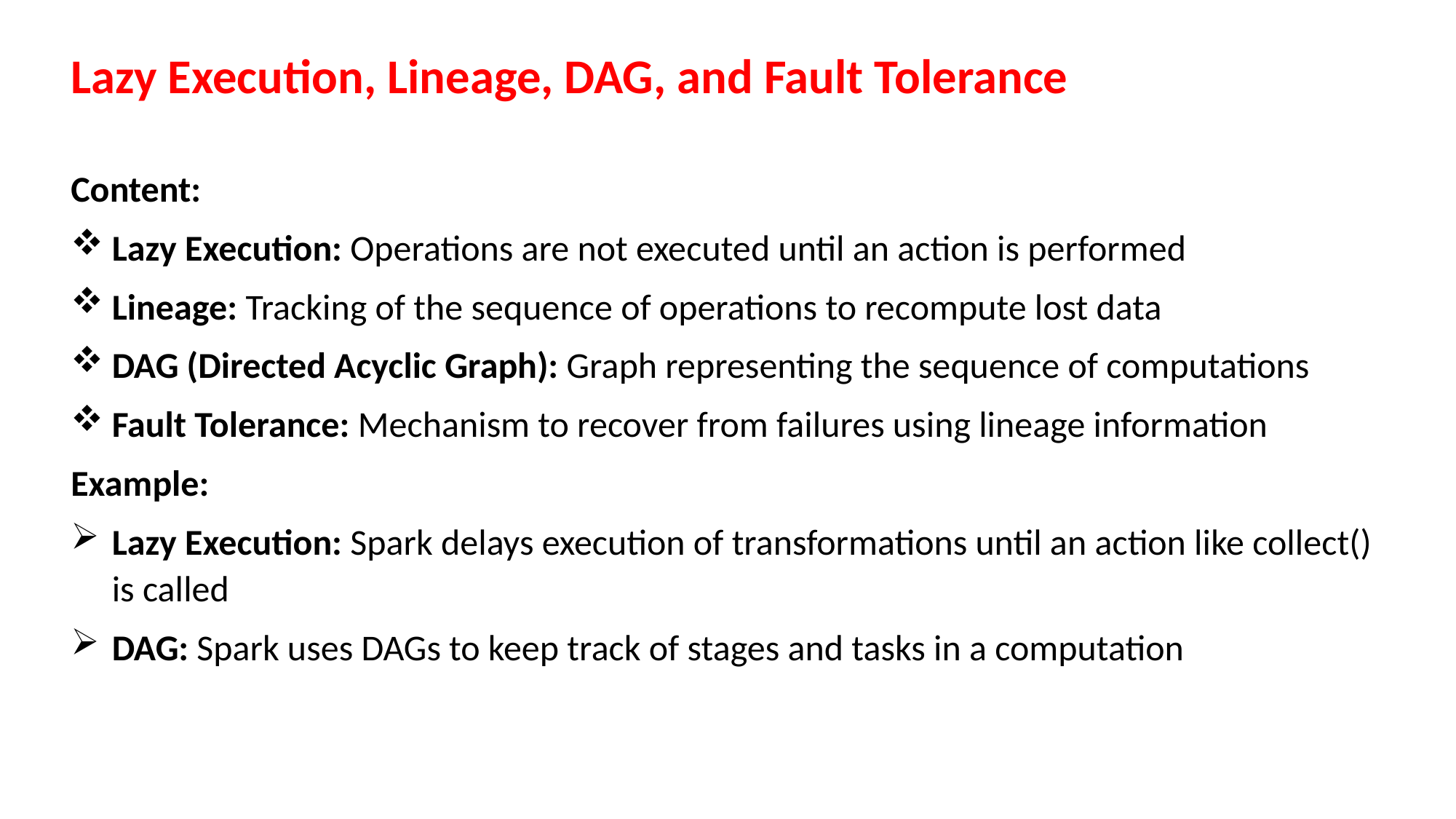

Lazy Execution, Lineage, DAG, and Fault Tolerance
Content:
Lazy Execution: Operations are not executed until an action is performed
Lineage: Tracking of the sequence of operations to recompute lost data
DAG (Directed Acyclic Graph): Graph representing the sequence of computations
Fault Tolerance: Mechanism to recover from failures using lineage information
Example:
Lazy Execution: Spark delays execution of transformations until an action like collect() is called
DAG: Spark uses DAGs to keep track of stages and tasks in a computation